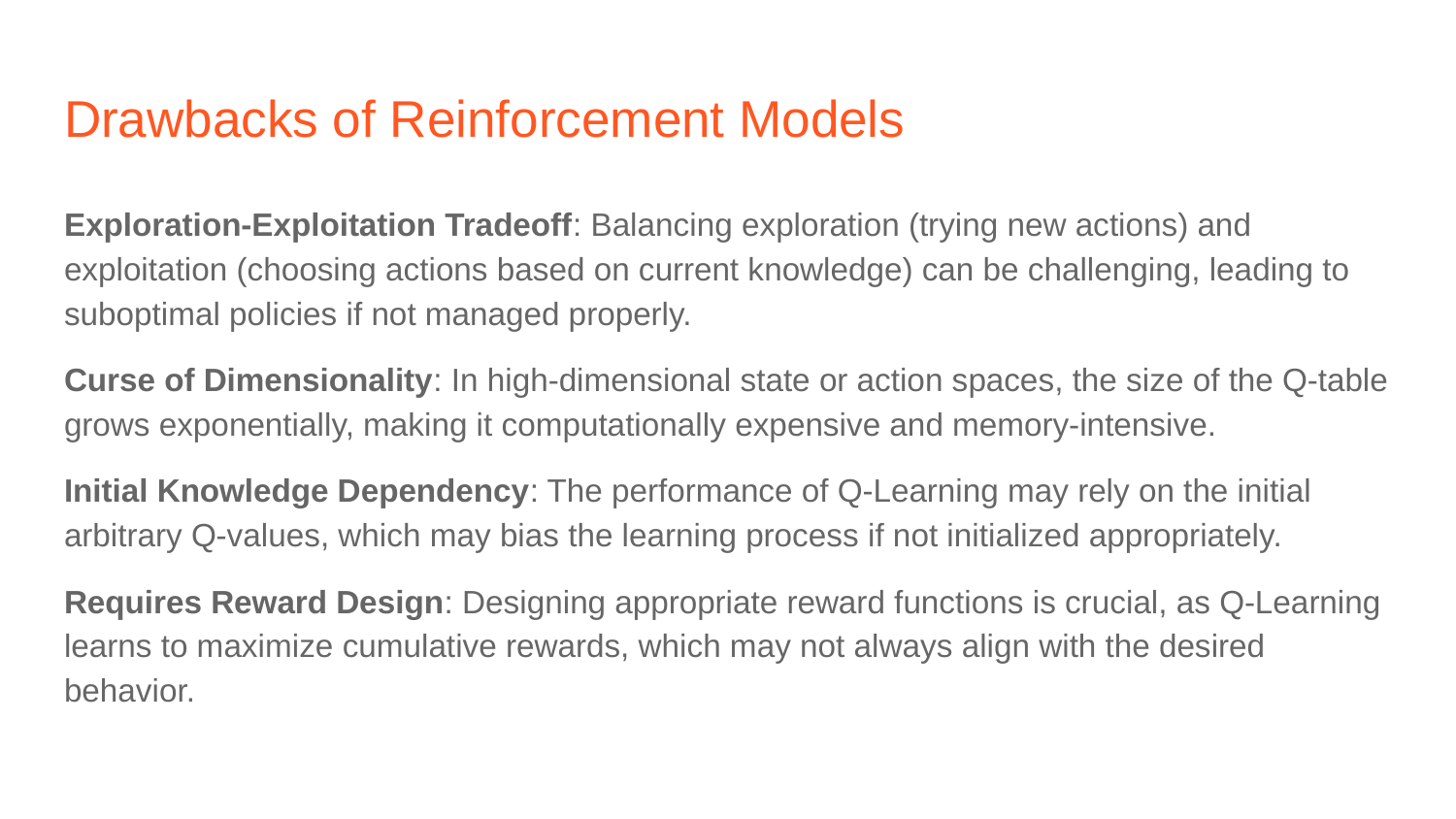

# Drawbacks of Reinforcement Models
Exploration-Exploitation Tradeoff: Balancing exploration (trying new actions) and exploitation (choosing actions based on current knowledge) can be challenging, leading to suboptimal policies if not managed properly.
Curse of Dimensionality: In high-dimensional state or action spaces, the size of the Q-table grows exponentially, making it computationally expensive and memory-intensive.
Initial Knowledge Dependency: The performance of Q-Learning may rely on the initial arbitrary Q-values, which may bias the learning process if not initialized appropriately.
Requires Reward Design: Designing appropriate reward functions is crucial, as Q-Learning learns to maximize cumulative rewards, which may not always align with the desired behavior.